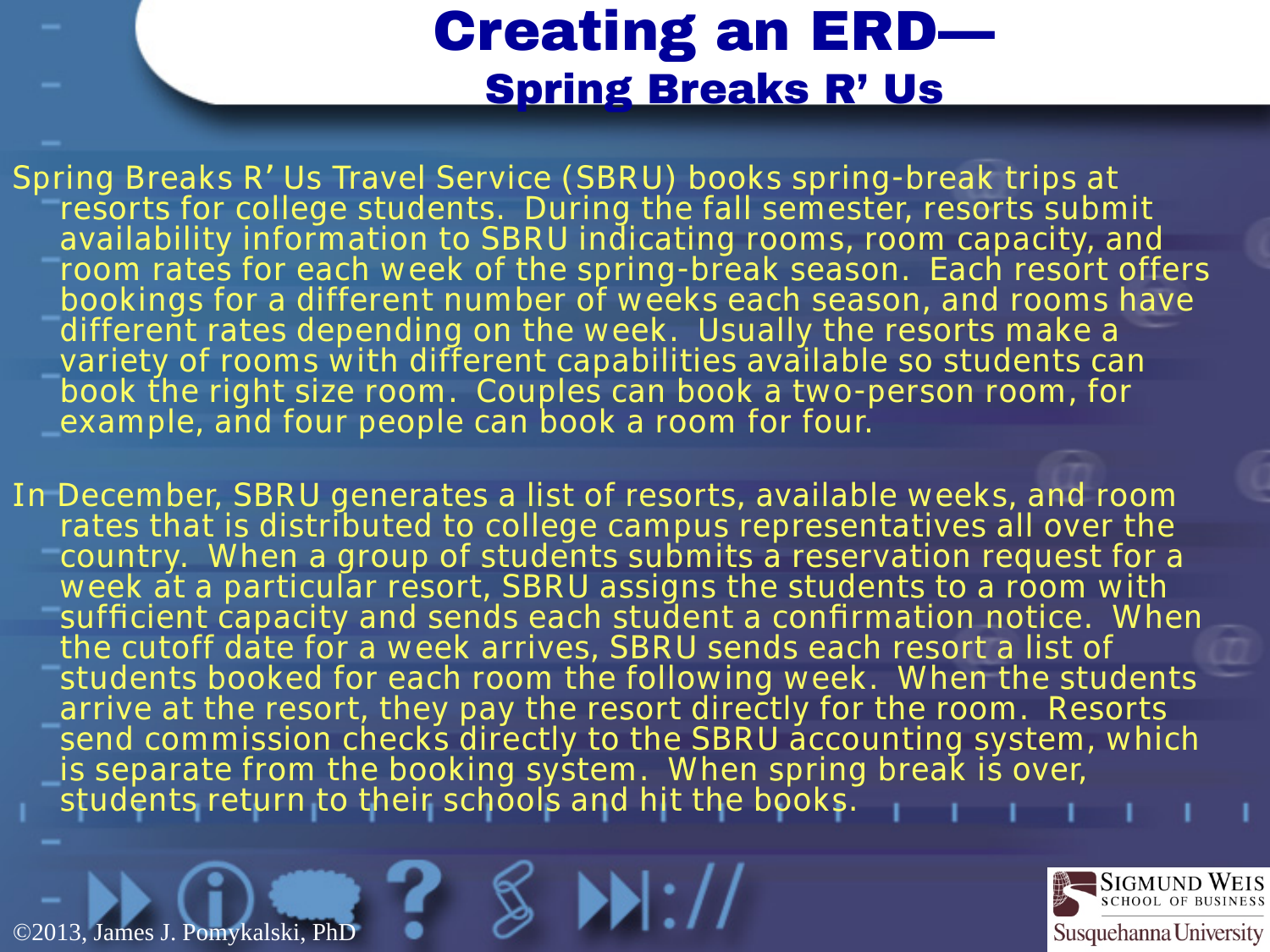

# Creating an ERD— Spring Breaks R’ Us
Spring Breaks R’ Us Travel Service (SBRU) books spring-break trips at resorts for college students.  During the fall semester, resorts submit availability information to SBRU indicating rooms, room capacity, and room rates for each week of the spring-break season.  Each resort offers bookings for a different number of weeks each season, and rooms have different rates depending on the week.  Usually the resorts make a variety of rooms with different capabilities available so students can book the right size room.  Couples can book a two-person room, for example, and four people can book a room for four.

In December, SBRU generates a list of resorts, available weeks, and room rates that is distributed to college campus representatives all over the country.  When a group of students submits a reservation request for a week at a particular resort, SBRU assigns the students to a room with sufficient capacity and sends each student a confirmation notice.  When the cutoff date for a week arrives, SBRU sends each resort a list of students booked for each room the following week.  When the students arrive at the resort, they pay the resort directly for the room.  Resorts send commission checks directly to the SBRU accounting system, which is separate from the booking system.  When spring break is over, students return to their schools and hit the books.
©2013, James J. Pomykalski, PhD